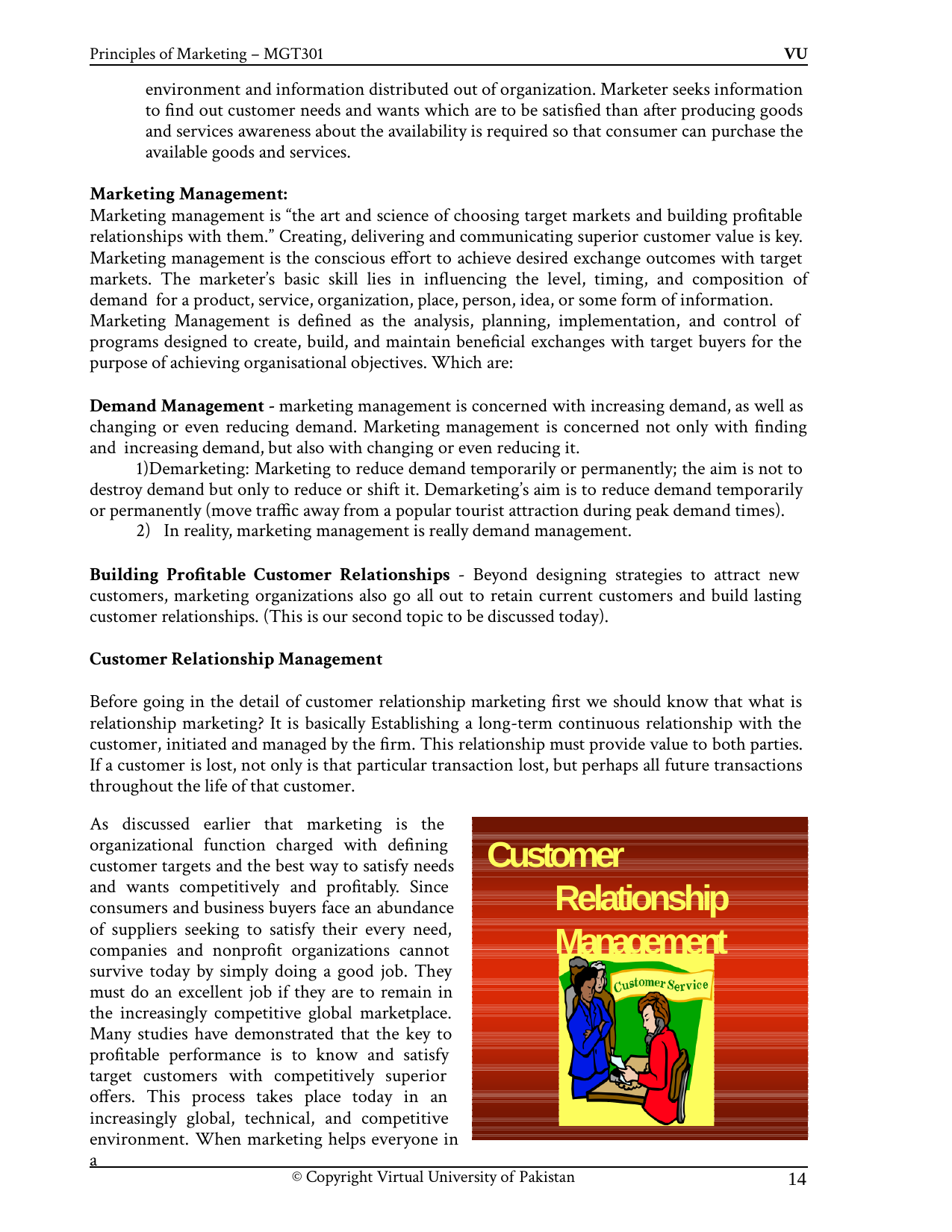

Principles of Marketing – MGT301
VU

environment and information distributed out of organization. Marketer seeks information  to find out customer needs and wants which are to be satisfied than after producing goods  and services awareness about the availability is required so that consumer can purchase the  available goods and services.

Marketing Management:
Marketing management is “the art and science of choosing target markets and building profitable  relationships with them.” Creating, delivering and communicating superior customer value is key.  Marketing management is the conscious effort to achieve desired exchange outcomes with target  markets. The marketer’s basic skill lies in influencing the level, timing, and composition of demand  for a product, service, organization, place, person, idea, or some form of information.
Marketing Management is defined as the analysis, planning, implementation, and control of  programs designed to create, build, and maintain beneficial exchanges with target buyers for the  purpose of achieving organisational objectives. Which are:

Demand Management - marketing management is concerned with increasing demand, as well as  changing or even reducing demand. Marketing management is concerned not only with finding and  increasing demand, but also with changing or even reducing it.
Demarketing: Marketing to reduce demand temporarily or permanently; the aim is not to  destroy demand but only to reduce or shift it. Demarketing’s aim is to reduce demand temporarily  or permanently (move traffic away from a popular tourist attraction during peak demand times).
In reality, marketing management is really demand management.

Building Profitable Customer Relationships - Beyond designing strategies to attract new  customers, marketing organizations also go all out to retain current customers and build lasting  customer relationships. (This is our second topic to be discussed today).

Customer Relationship Management

Before going in the detail of customer relationship marketing first we should know that what is  relationship marketing? It is basically Establishing a long-term continuous relationship with the  customer, initiated and managed by the firm. This relationship must provide value to both parties.  If a customer is lost, not only is that particular transaction lost, but perhaps all future transactions  throughout the life of that customer.
As discussed earlier that marketing is the  organizational function charged with defining  customer targets and the best way to satisfy needs  and wants competitively and profitably. Since  consumers and business buyers face an abundance  of suppliers seeking to satisfy their every need,  companies and nonprofit organizations cannot  survive today by simply doing a good job. They  must do an excellent job if they are to remain in  the increasingly competitive global marketplace.  Many studies have demonstrated that the key to  profitable performance is to know and satisfy  target customers with competitively superior  offers. This process takes place today in an  increasingly global, technical, and competitive  environment. When marketing helps everyone in a

Customer Relationship  Management

© Copyright Virtual University of Pakistan
14